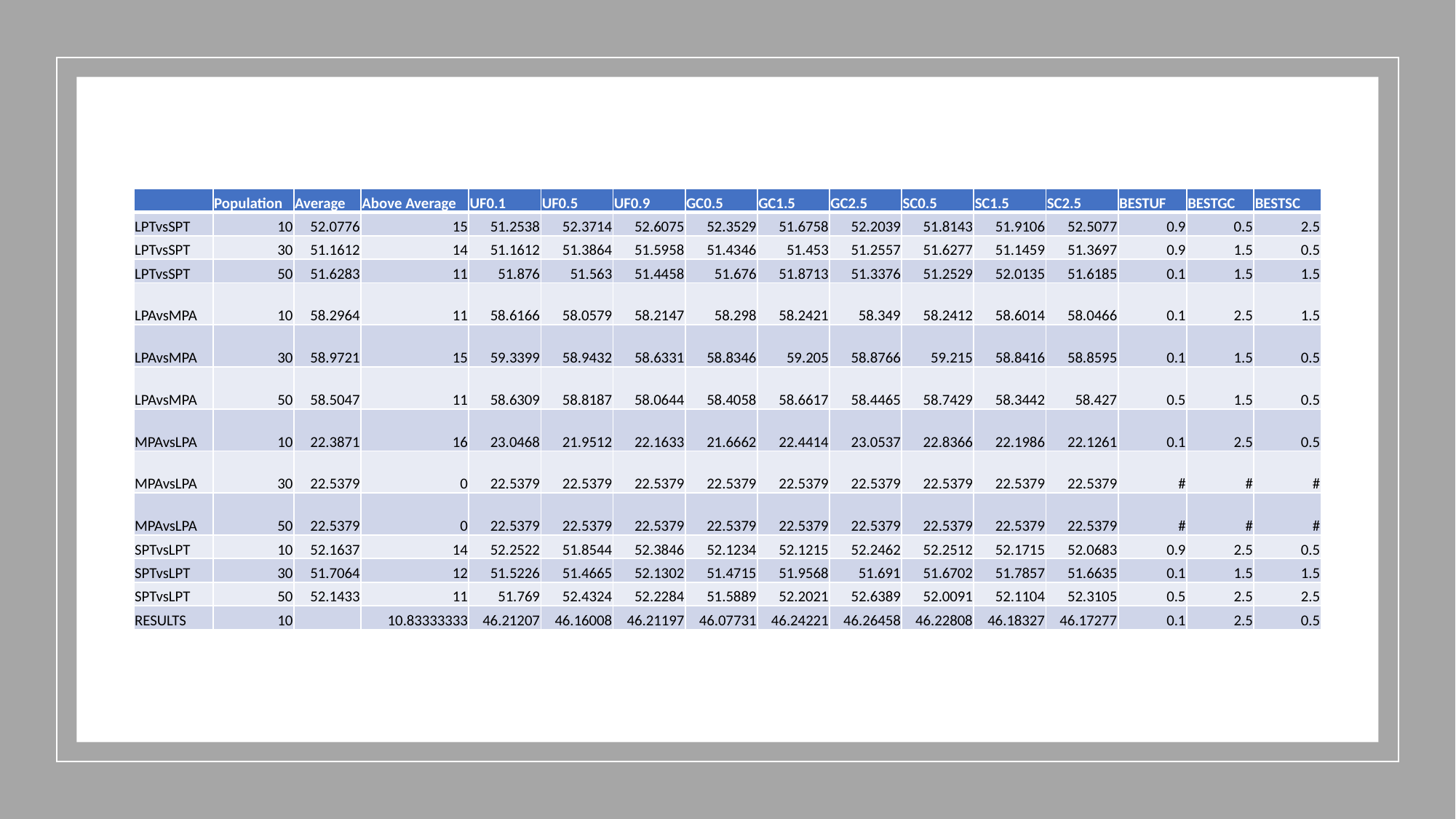

|  | Population | Average | Above Average | UF0.1 | UF0.5 | UF0.9 | GC0.5 | GC1.5 | GC2.5 | SC0.5 | SC1.5 | SC2.5 | BESTUF | BESTGC | BESTSC |
| --- | --- | --- | --- | --- | --- | --- | --- | --- | --- | --- | --- | --- | --- | --- | --- |
| LPTvsSPT | 10 | 52.0776 | 15 | 51.2538 | 52.3714 | 52.6075 | 52.3529 | 51.6758 | 52.2039 | 51.8143 | 51.9106 | 52.5077 | 0.9 | 0.5 | 2.5 |
| LPTvsSPT | 30 | 51.1612 | 14 | 51.1612 | 51.3864 | 51.5958 | 51.4346 | 51.453 | 51.2557 | 51.6277 | 51.1459 | 51.3697 | 0.9 | 1.5 | 0.5 |
| LPTvsSPT | 50 | 51.6283 | 11 | 51.876 | 51.563 | 51.4458 | 51.676 | 51.8713 | 51.3376 | 51.2529 | 52.0135 | 51.6185 | 0.1 | 1.5 | 1.5 |
| LPAvsMPA | 10 | 58.2964 | 11 | 58.6166 | 58.0579 | 58.2147 | 58.298 | 58.2421 | 58.349 | 58.2412 | 58.6014 | 58.0466 | 0.1 | 2.5 | 1.5 |
| LPAvsMPA | 30 | 58.9721 | 15 | 59.3399 | 58.9432 | 58.6331 | 58.8346 | 59.205 | 58.8766 | 59.215 | 58.8416 | 58.8595 | 0.1 | 1.5 | 0.5 |
| LPAvsMPA | 50 | 58.5047 | 11 | 58.6309 | 58.8187 | 58.0644 | 58.4058 | 58.6617 | 58.4465 | 58.7429 | 58.3442 | 58.427 | 0.5 | 1.5 | 0.5 |
| MPAvsLPA | 10 | 22.3871 | 16 | 23.0468 | 21.9512 | 22.1633 | 21.6662 | 22.4414 | 23.0537 | 22.8366 | 22.1986 | 22.1261 | 0.1 | 2.5 | 0.5 |
| MPAvsLPA | 30 | 22.5379 | 0 | 22.5379 | 22.5379 | 22.5379 | 22.5379 | 22.5379 | 22.5379 | 22.5379 | 22.5379 | 22.5379 | # | # | # |
| MPAvsLPA | 50 | 22.5379 | 0 | 22.5379 | 22.5379 | 22.5379 | 22.5379 | 22.5379 | 22.5379 | 22.5379 | 22.5379 | 22.5379 | # | # | # |
| SPTvsLPT | 10 | 52.1637 | 14 | 52.2522 | 51.8544 | 52.3846 | 52.1234 | 52.1215 | 52.2462 | 52.2512 | 52.1715 | 52.0683 | 0.9 | 2.5 | 0.5 |
| SPTvsLPT | 30 | 51.7064 | 12 | 51.5226 | 51.4665 | 52.1302 | 51.4715 | 51.9568 | 51.691 | 51.6702 | 51.7857 | 51.6635 | 0.1 | 1.5 | 1.5 |
| SPTvsLPT | 50 | 52.1433 | 11 | 51.769 | 52.4324 | 52.2284 | 51.5889 | 52.2021 | 52.6389 | 52.0091 | 52.1104 | 52.3105 | 0.5 | 2.5 | 2.5 |
| RESULTS | 10 |  | 10.83333333 | 46.21207 | 46.16008 | 46.21197 | 46.07731 | 46.24221 | 46.26458 | 46.22808 | 46.18327 | 46.17277 | 0.1 | 2.5 | 0.5 |